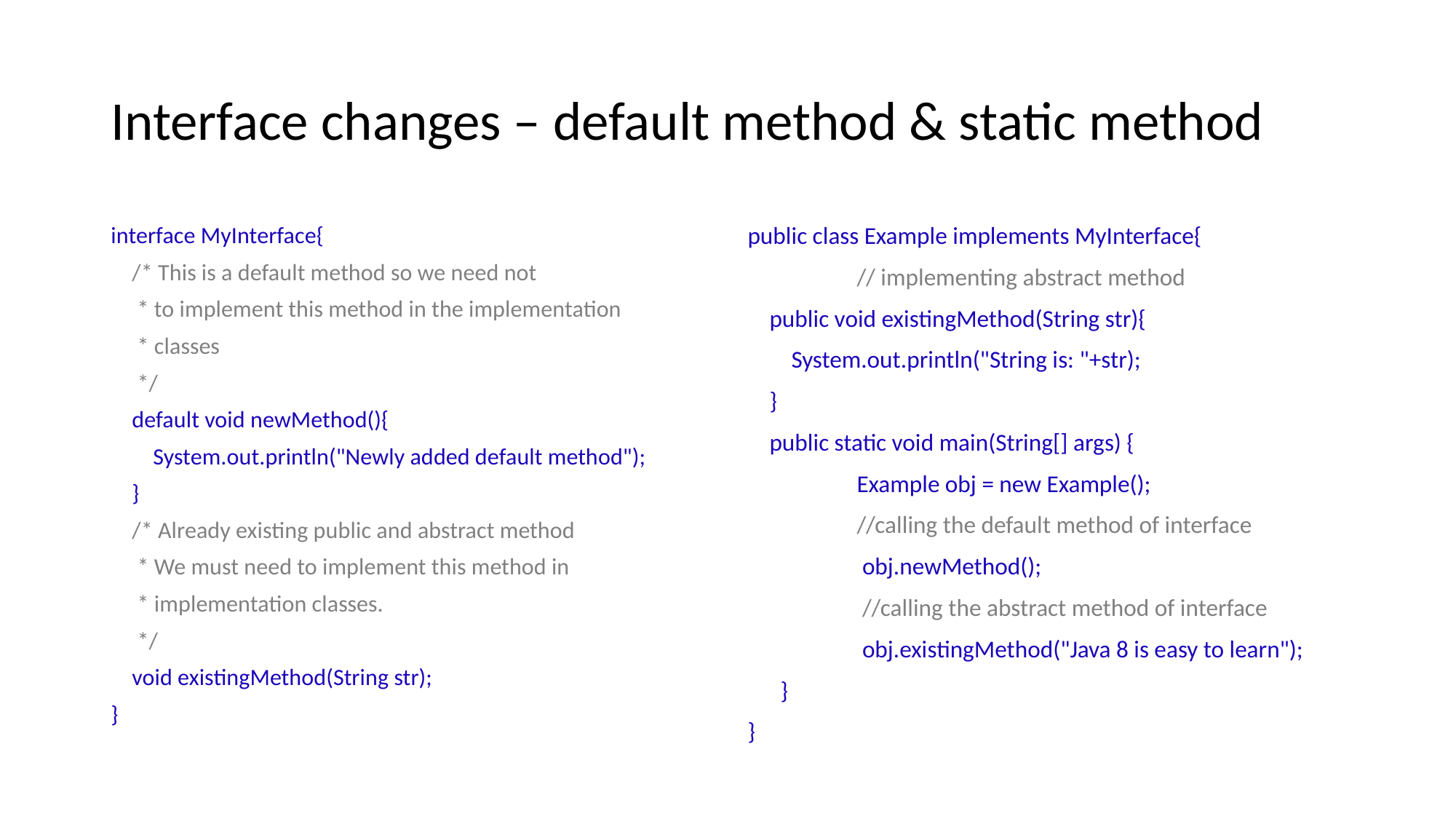

# Interface changes – default method & static method
interface MyInterface{
    /* This is a default method so we need not
     * to implement this method in the implementation
     * classes
     */
    default void newMethod(){
        System.out.println("Newly added default method");
    }
    /* Already existing public and abstract method
     * We must need to implement this method in
     * implementation classes.
     */
    void existingMethod(String str);
}

public class Example implements MyInterface{
	// implementing abstract method
    public void existingMethod(String str){
        System.out.println("String is: "+str);
    }
    public static void main(String[] args) {
    	Example obj = new Example();
    	//calling the default method of interface
                     obj.newMethod();
                     //calling the abstract method of interface
                     obj.existingMethod("Java 8 is easy to learn");
      }
}